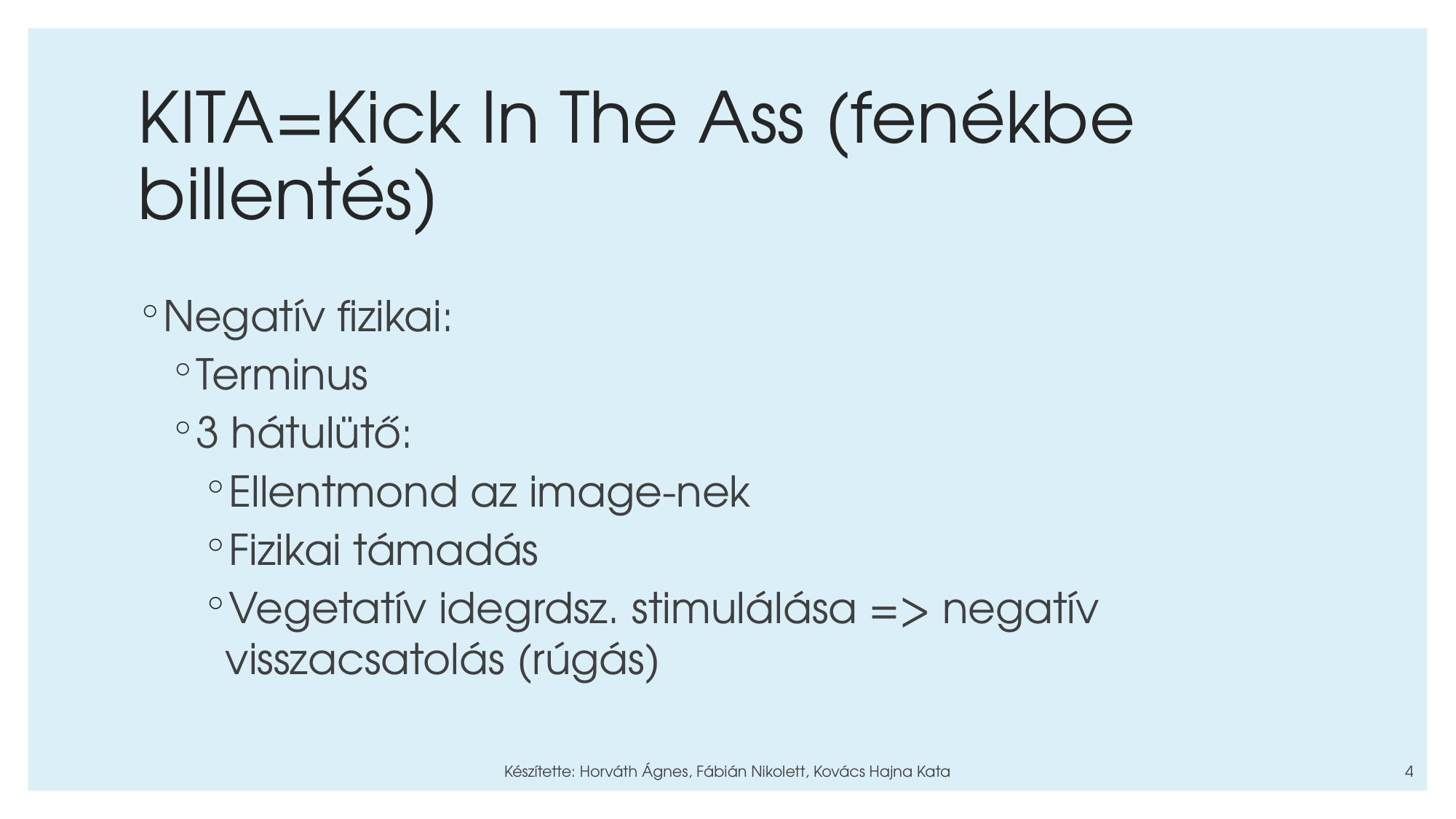

# KITA=Kick In The Ass (fenékbe billentés)
Negatív fizikai:
Terminus
3 hátulütő:
Ellentmond az image-nek
Fizikai támadás
Vegetatív idegrdsz. stimulálása => negatív visszacsatolás (rúgás)
Készítette: Horváth Ágnes, Fábián Nikolett, Kovács Hajna Kata
4